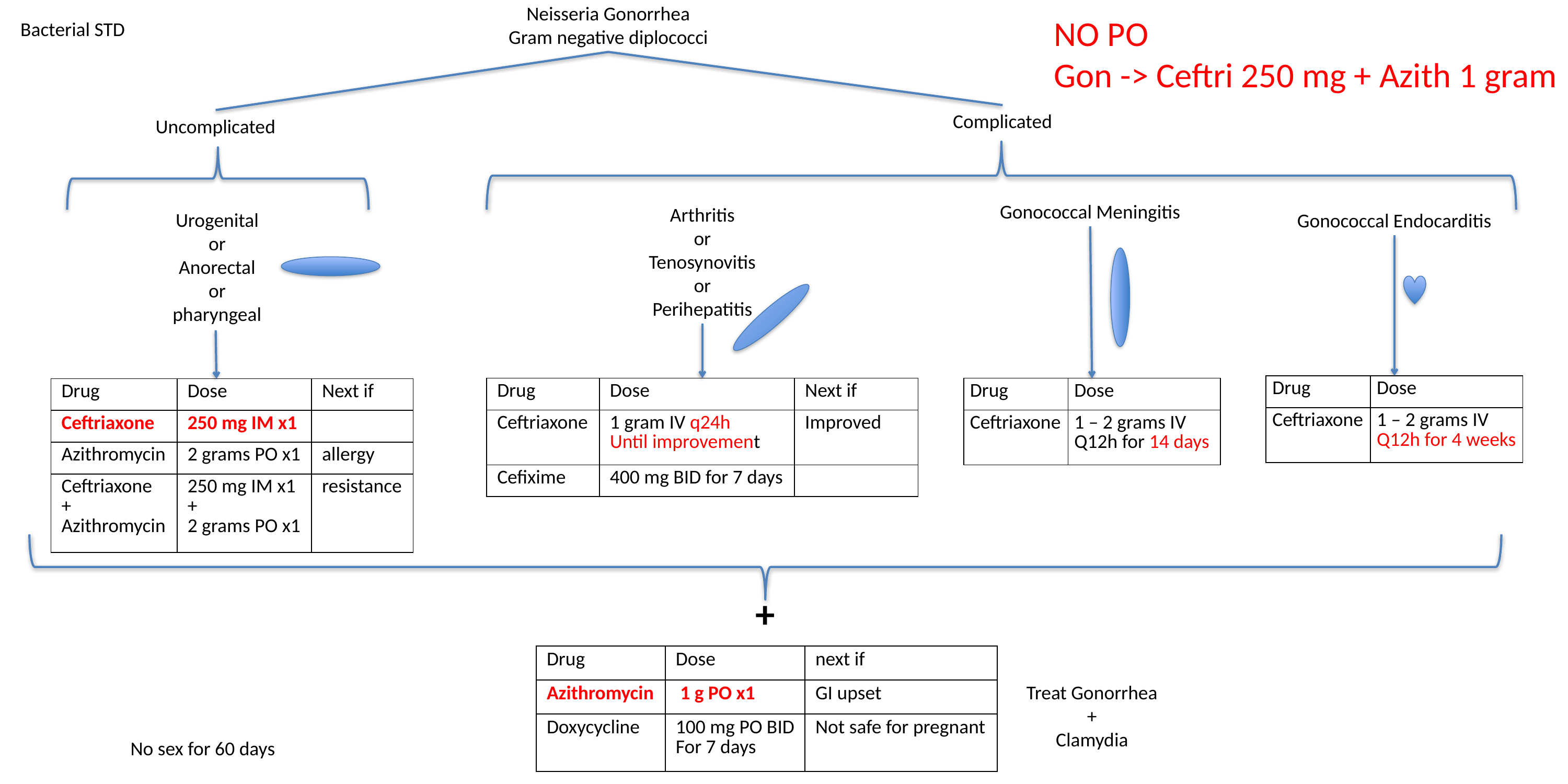

Neisseria Gonorrhea
Gram negative diplococci
NO PO
Gon -> Ceftri 250 mg + Azith 1 gram
Bacterial STD

Complicated
Uncomplicated
Gonococcal Meningitis
Arthritis
or
Tenosynovitis
or
Perihepatitis
Urogenital
or
Anorectal
or
pharyngeal
Gonococcal Endocarditis

| Drug | Dose |
| --- | --- |
| Ceftriaxone | 1 – 2 grams IV Q12h for 4 weeks |
| Drug | Dose | Next if |
| --- | --- | --- |
| Ceftriaxone | 1 gram IV q24h Until improvement | Improved |
| Cefixime | 400 mg BID for 7 days |  |
| Drug | Dose |
| --- | --- |
| Ceftriaxone | 1 – 2 grams IV Q12h for 14 days |
| Drug | Dose | Next if |
| --- | --- | --- |
| Ceftriaxone | 250 mg IM x1 |  |
| Azithromycin | 2 grams PO x1 | allergy |
| Ceftriaxone + Azithromycin | 250 mg IM x1 + 2 grams PO x1 | resistance |
+
| Drug | Dose | next if |
| --- | --- | --- |
| Azithromycin | 1 g PO x1 | GI upset |
| Doxycycline | 100 mg PO BID For 7 days | Not safe for pregnant |
Treat Gonorrhea
+
Clamydia
No sex for 60 days